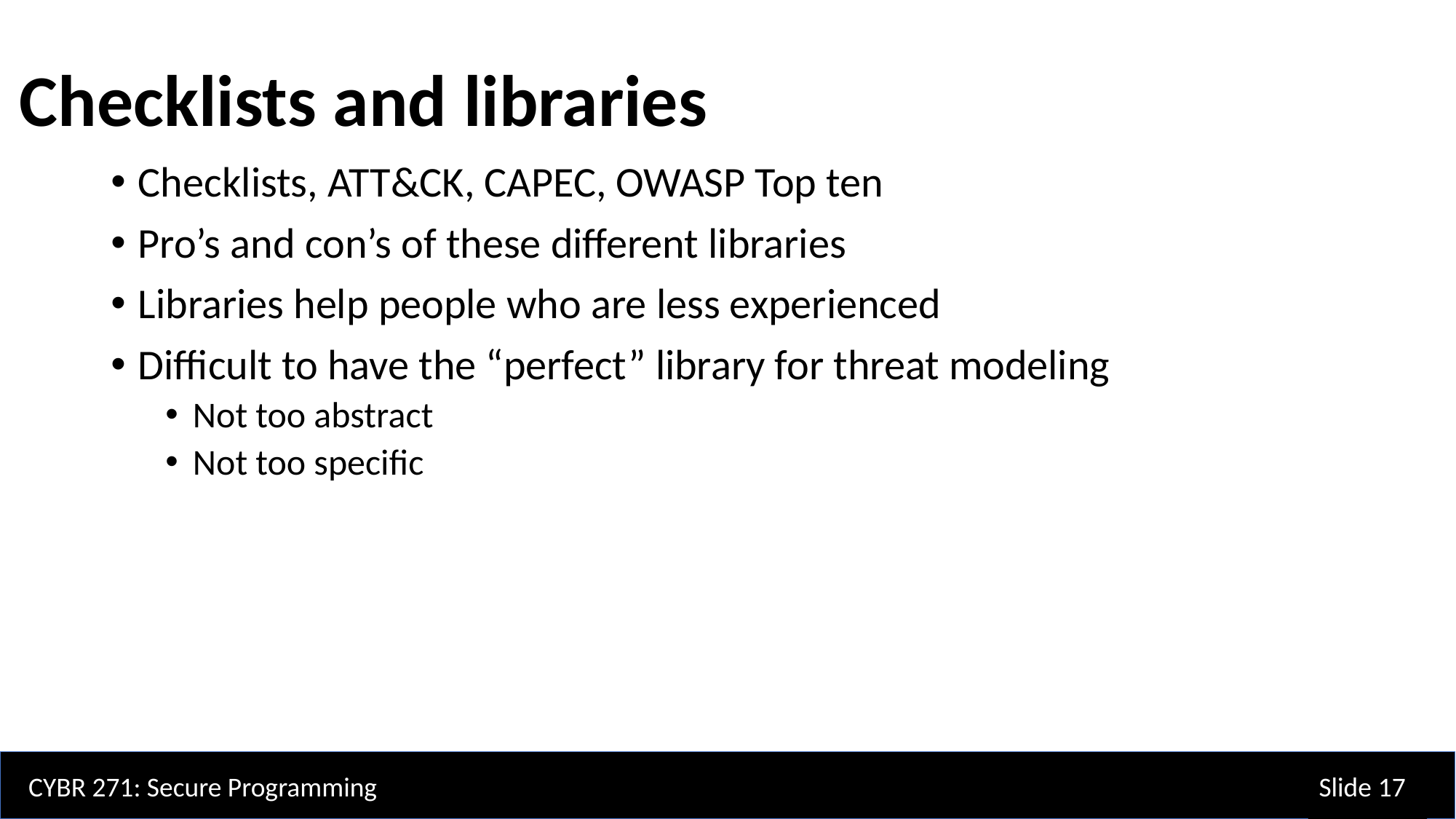

Checklists and libraries
Checklists, ATT&CK, CAPEC, OWASP Top ten
Pro’s and con’s of these different libraries
Libraries help people who are less experienced
Difficult to have the “perfect” library for threat modeling
Not too abstract
Not too specific

CYBR 271: Secure Programming
Slide 17